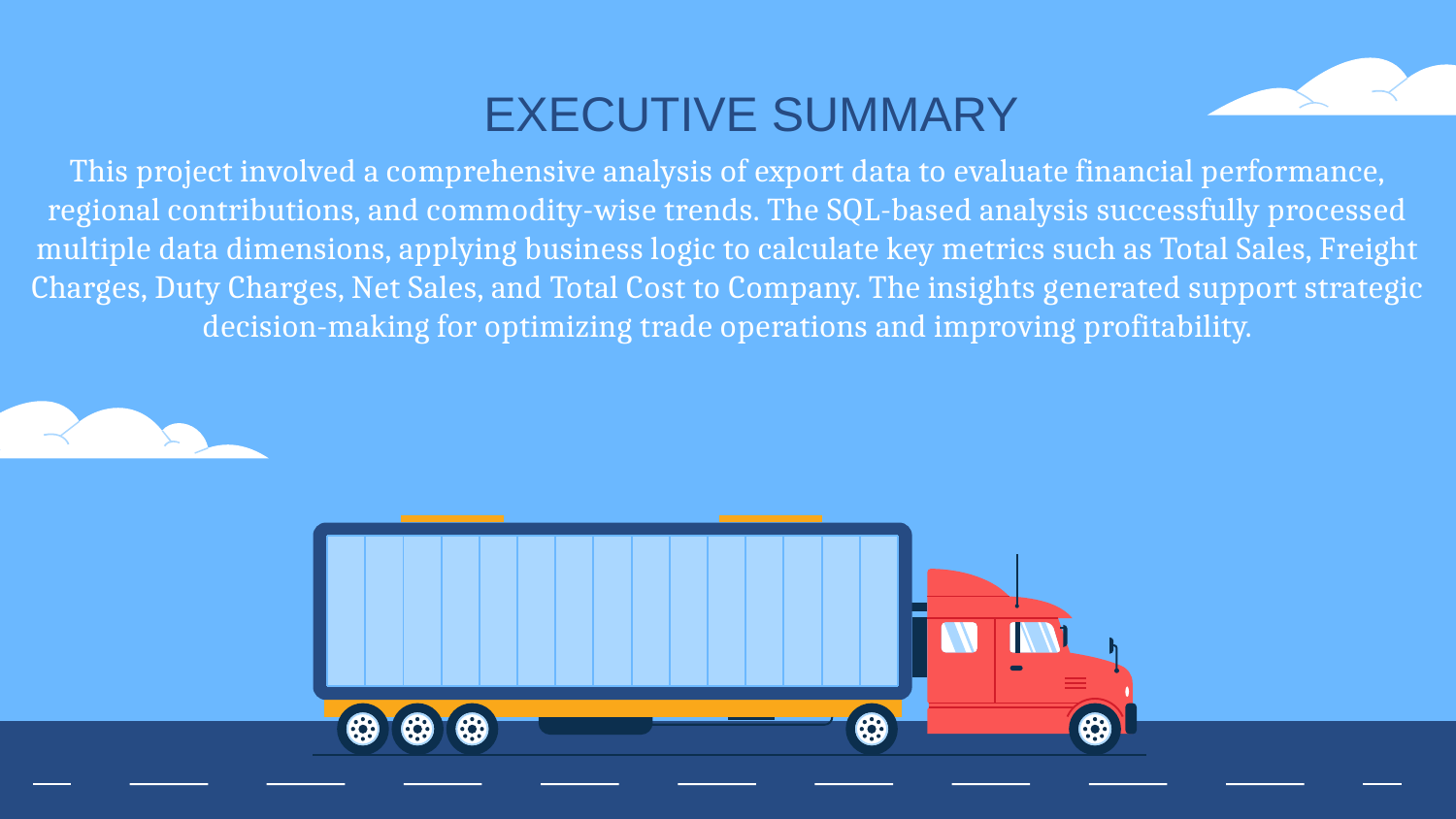

# EXECUTIVE SUMMARY
This project involved a comprehensive analysis of export data to evaluate financial performance, regional contributions, and commodity-wise trends. The SQL-based analysis successfully processed multiple data dimensions, applying business logic to calculate key metrics such as Total Sales, Freight Charges, Duty Charges, Net Sales, and Total Cost to Company. The insights generated support strategic decision-making for optimizing trade operations and improving profitability.